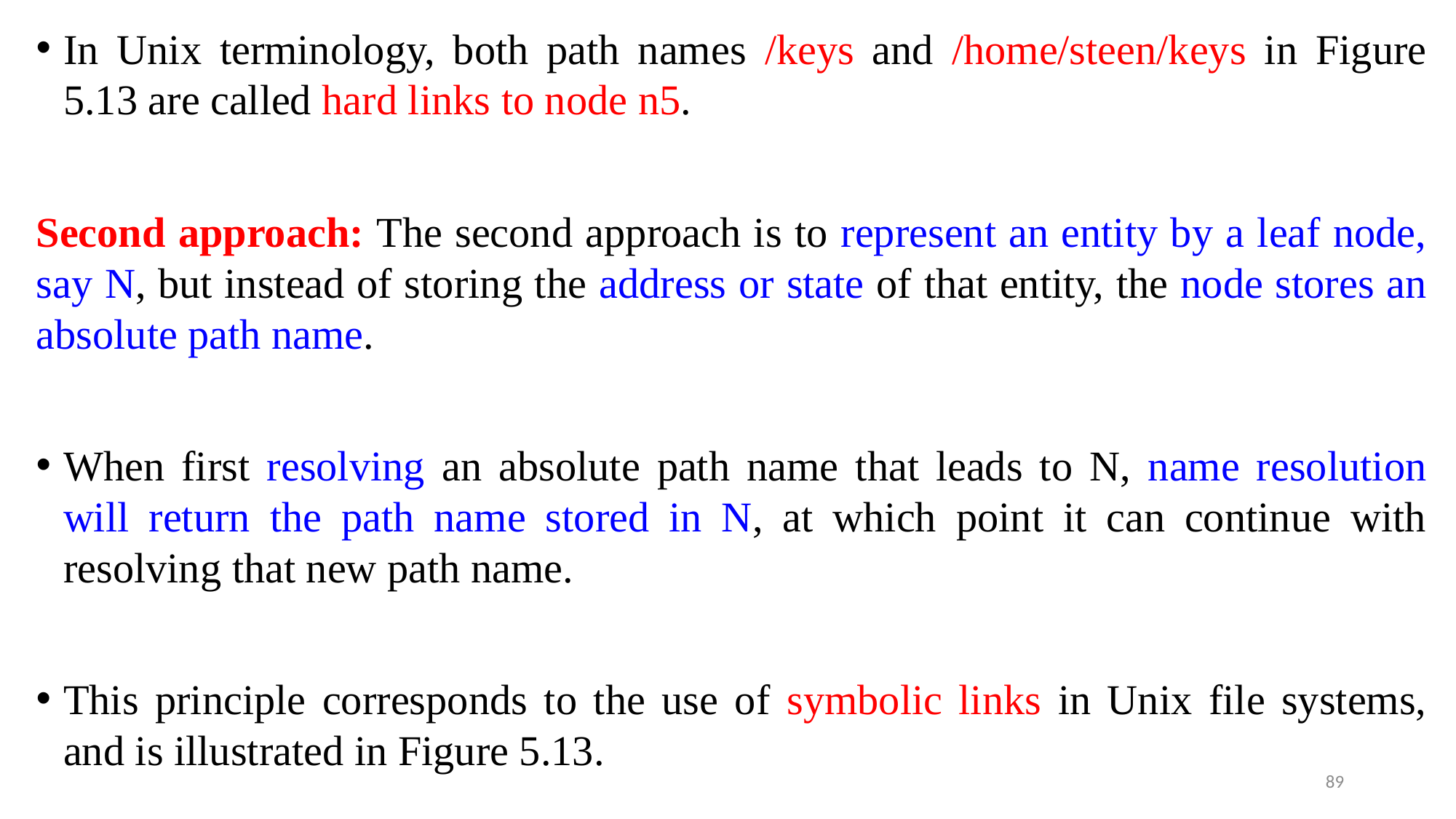

In Unix terminology, both path names /keys and /home/steen/keys in Figure 5.13 are called hard links to node n5.

Second approach: The second approach is to represent an entity by a leaf node, say N, but instead of storing the address or state of that entity, the node stores an absolute path name.

When first resolving an absolute path name that leads to N, name resolution will return the path name stored in N, at which point it can continue with resolving that new path name.

This principle corresponds to the use of symbolic links in Unix file systems, and is illustrated in Figure 5.13.
89